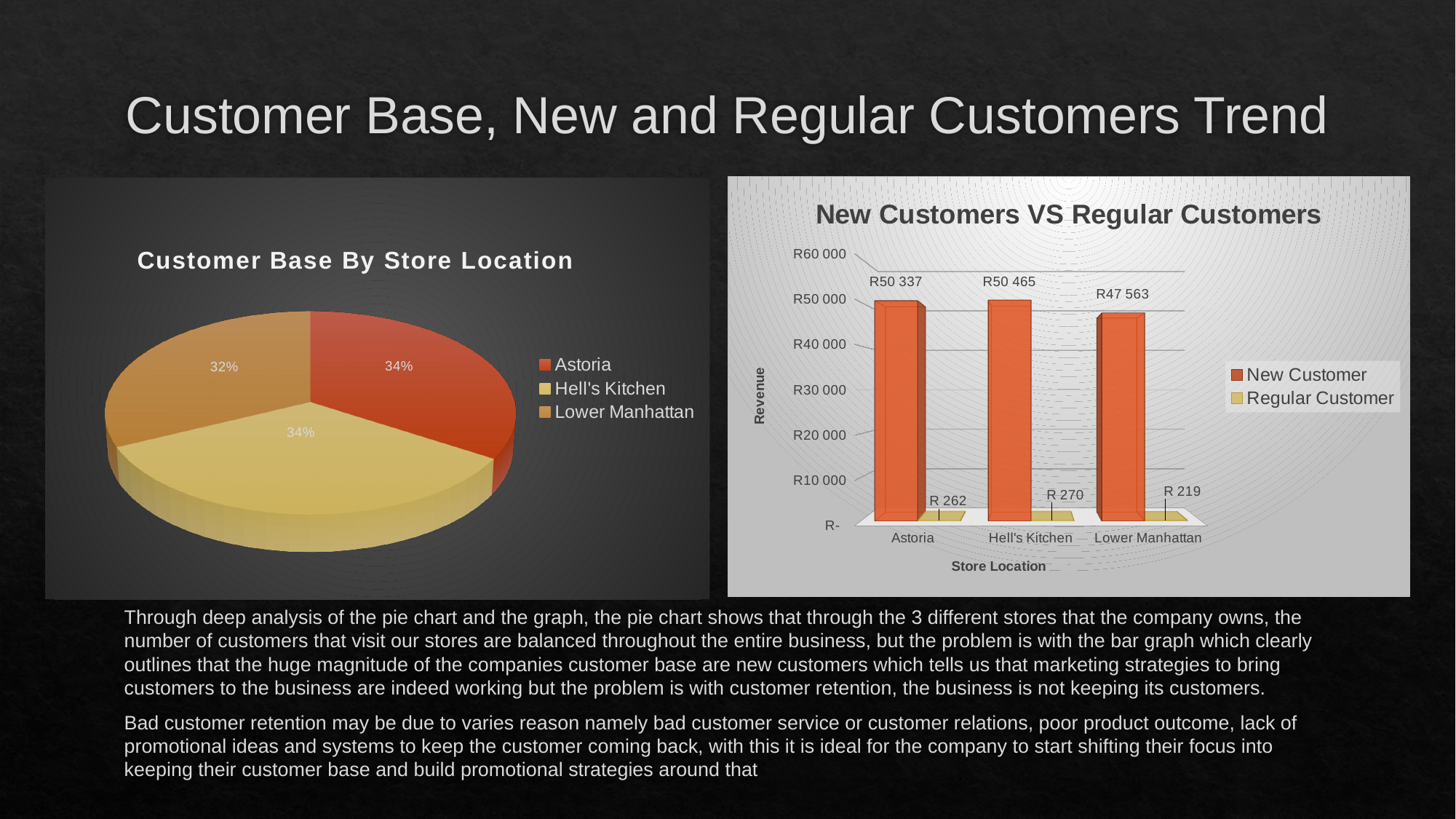

# Customer Base, New and Regular Customers Trend

[unsupported chart]

[unsupported chart]

Through deep analysis of the pie chart and the graph, the pie chart shows that through the 3 different stores that the company owns, the number of customers that visit our stores are balanced throughout the entire business, but the problem is with the bar graph which clearly outlines that the huge magnitude of the companies customer base are new customers which tells us that marketing strategies to bring customers to the business are indeed working but the problem is with customer retention, the business is not keeping its customers.
Bad customer retention may be due to varies reason namely bad customer service or customer relations, poor product outcome, lack of promotional ideas and systems to keep the customer coming back, with this it is ideal for the company to start shifting their focus into keeping their customer base and build promotional strategies around that